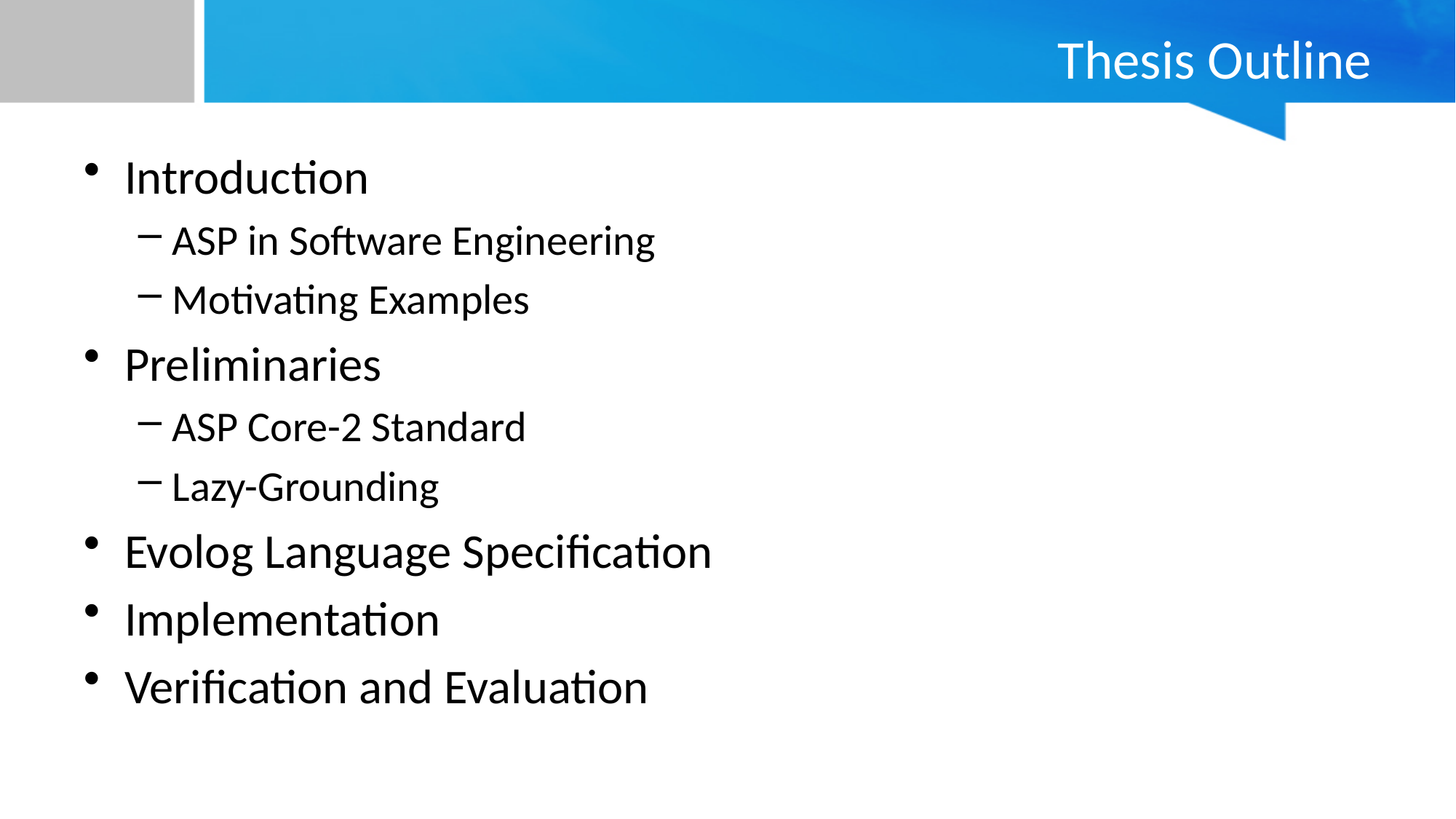

# Thesis Outline
Introduction
ASP in Software Engineering
Motivating Examples
Preliminaries
ASP Core-2 Standard
Lazy-Grounding
Evolog Language Specification
Implementation
Verification and Evaluation